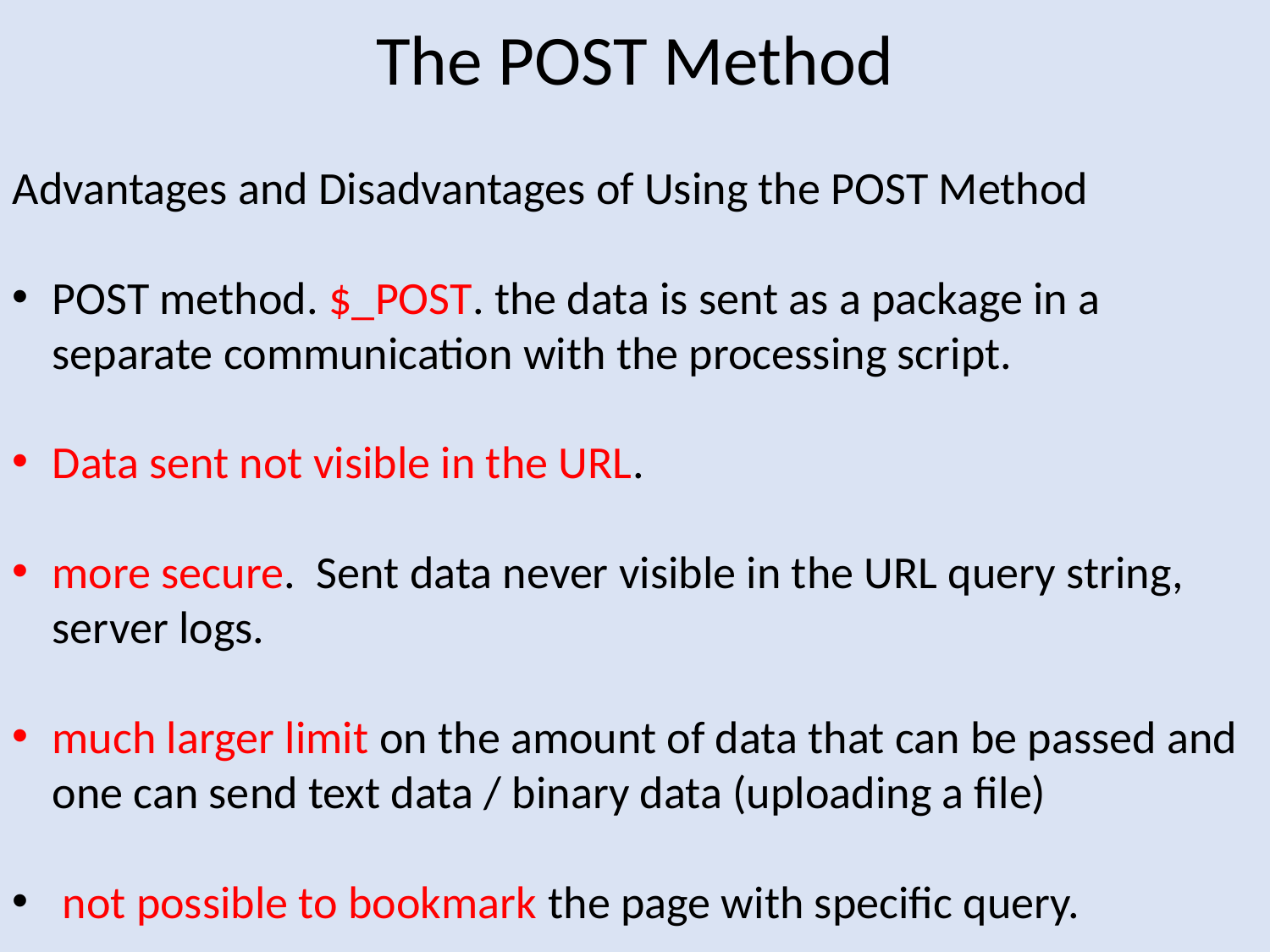

The POST Method

Advantages and Disadvantages of Using the POST Method

POST method. $_POST. the data is sent as a package in a separate communication with the processing script.

Data sent not visible in the URL.

more secure.  Sent data never visible in the URL query string, server logs.

much larger limit on the amount of data that can be passed and one can send text data / binary data (uploading a file)

 not possible to bookmark the page with specific query.